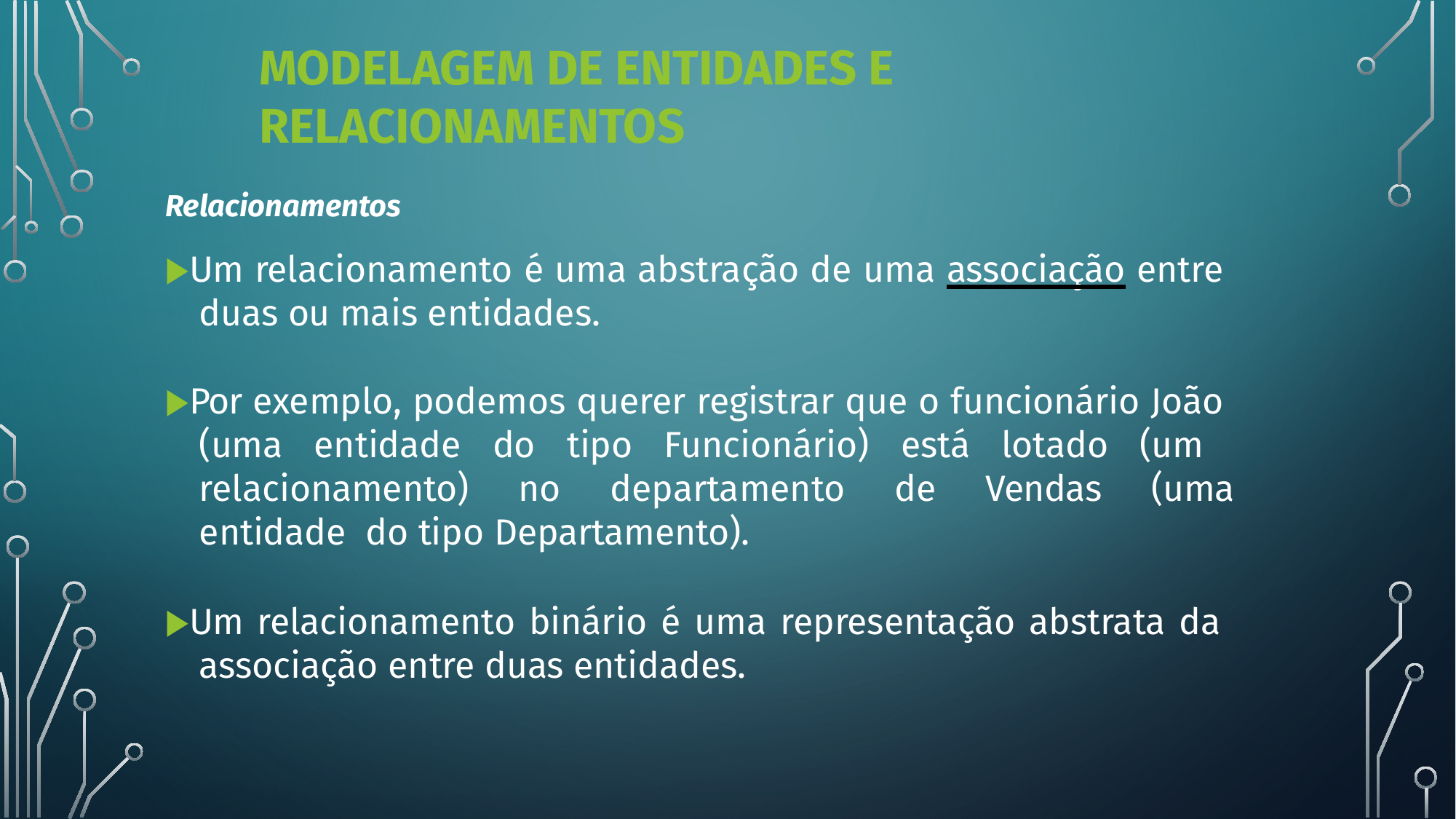

# Modelagem de Entidades e Relacionamentos
Relacionamentos
▶Um relacionamento é uma abstração de uma associação entre  duas ou mais entidades.

▶Por exemplo, podemos querer registrar que o funcionário João  (uma entidade do tipo Funcionário) está lotado (um  relacionamento) no departamento de Vendas (uma entidade  do tipo Departamento).

▶Um relacionamento binário é uma representação abstrata da  associação entre duas entidades.